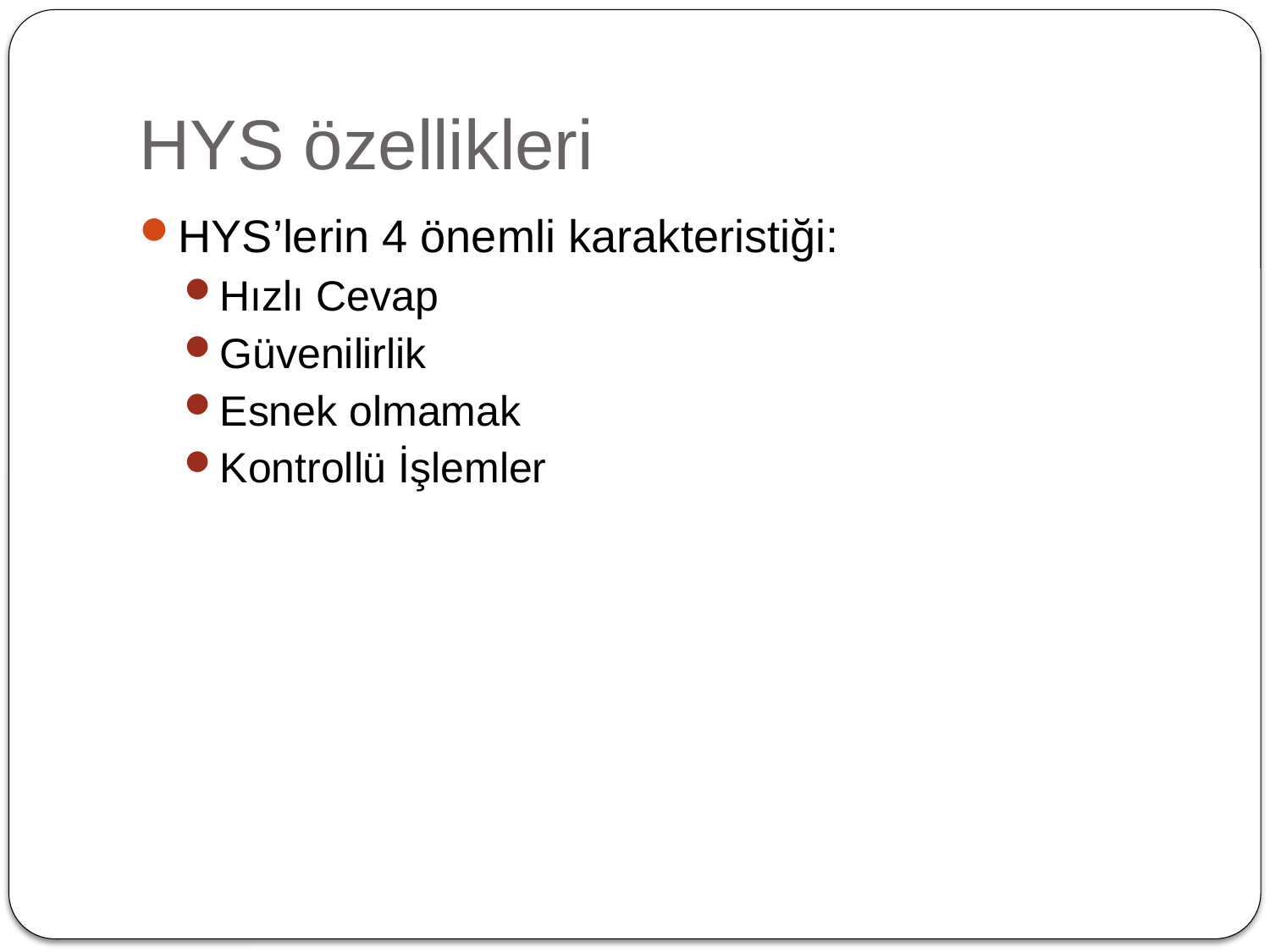

# HYS özellikleri
HYS’lerin 4 önemli karakteristiği:
Hızlı Cevap
Güvenilirlik
Esnek olmamak
Kontrollü İşlemler